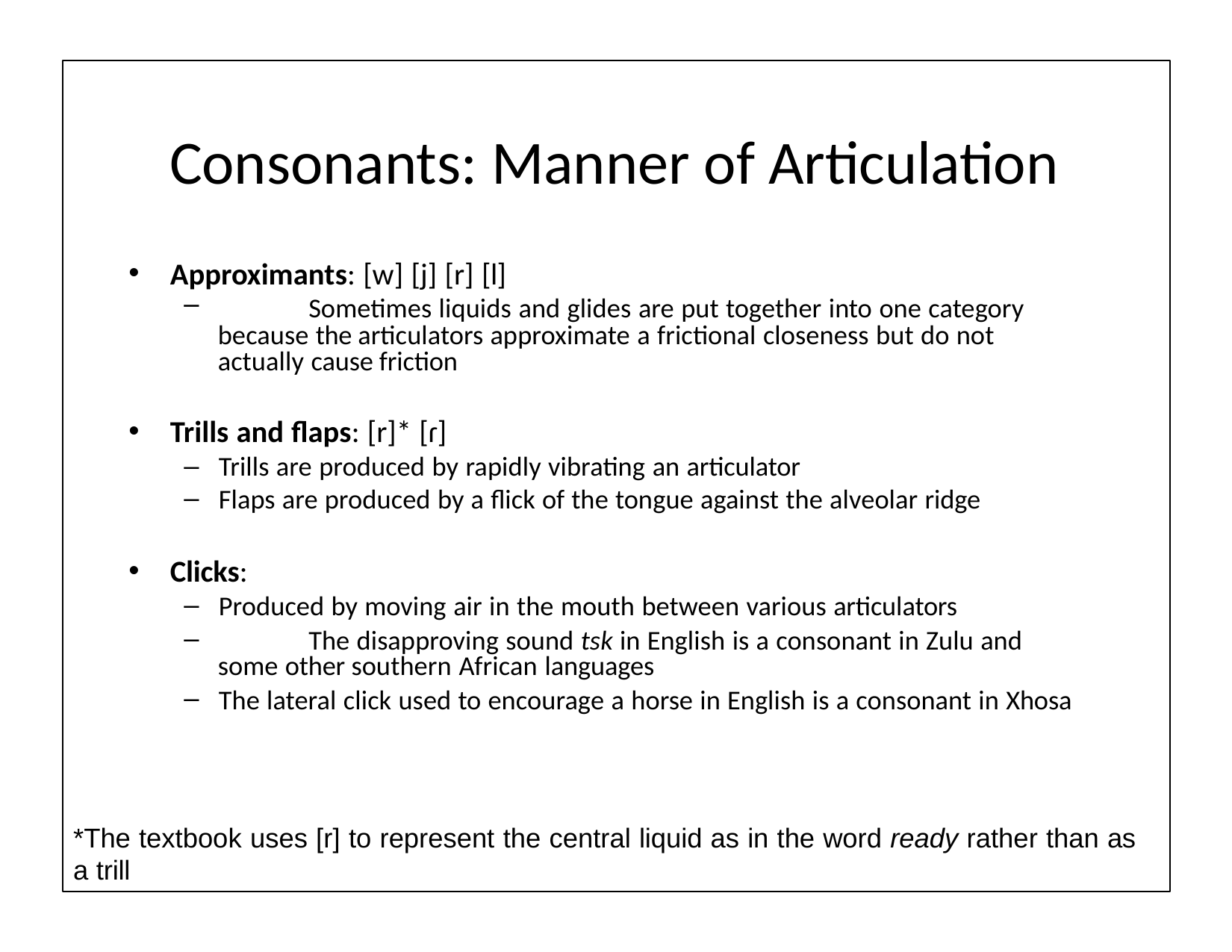

# Consonants: Manner of Articulation
Approximants: [w] [j] [r] [l]
	Sometimes liquids and glides are put together into one category because the articulators approximate a frictional closeness but do not actually cause friction

Trills and flaps: [r]* [ɾ]
Trills are produced by rapidly vibrating an articulator
Flaps are produced by a flick of the tongue against the alveolar ridge

Clicks:
Produced by moving air in the mouth between various articulators
	The disapproving sound tsk in English is a consonant in Zulu and some other southern African languages
The lateral click used to encourage a horse in English is a consonant in Xhosa
*The textbook uses [r] to represent the central liquid as in the word ready rather than as a trill